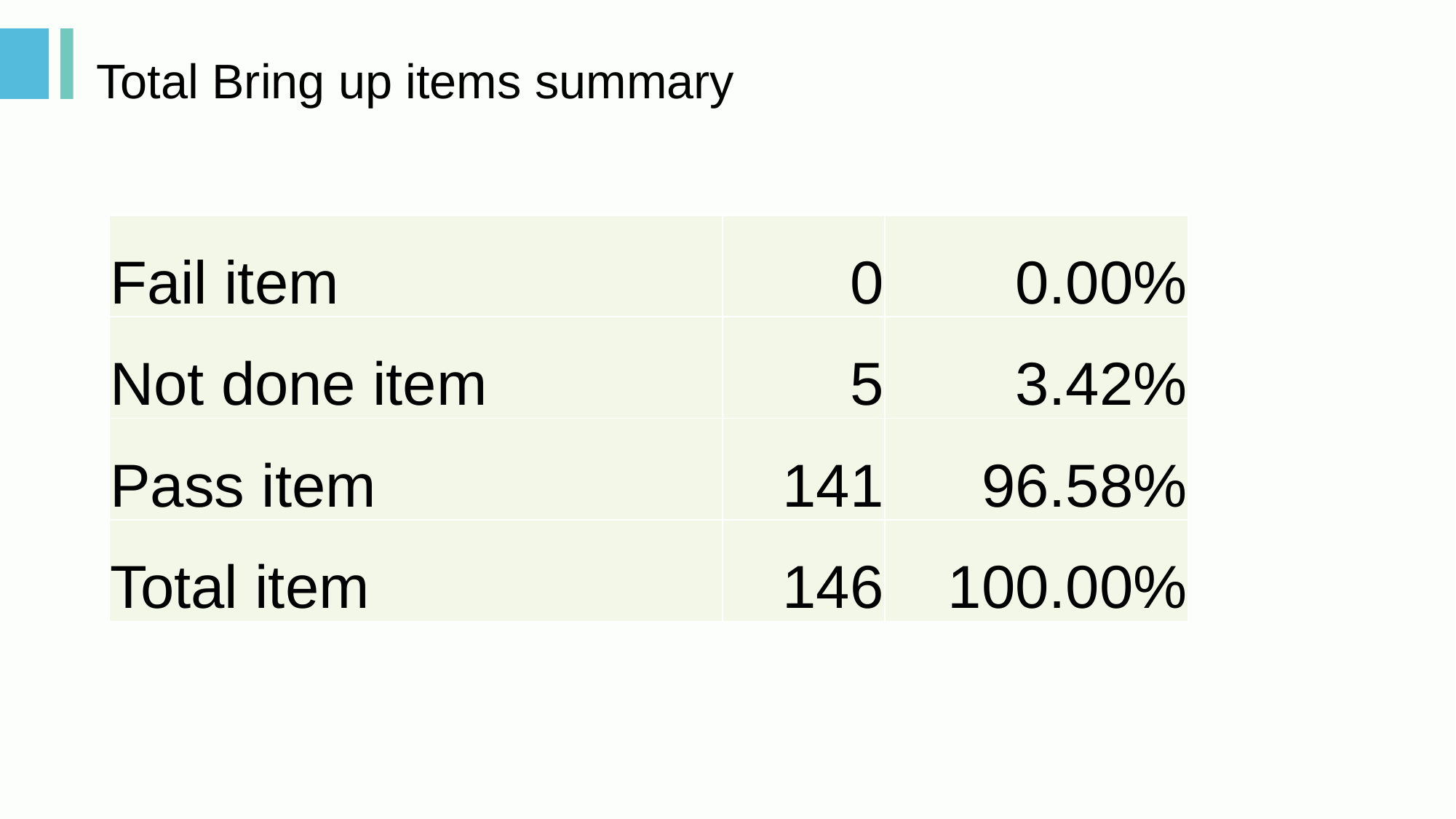

# Total Bring up items summary
| Fail item | 0 | 0.00% |
| --- | --- | --- |
| Not done item | 5 | 3.42% |
| Pass item | 141 | 96.58% |
| Total item | 146 | 100.00% |